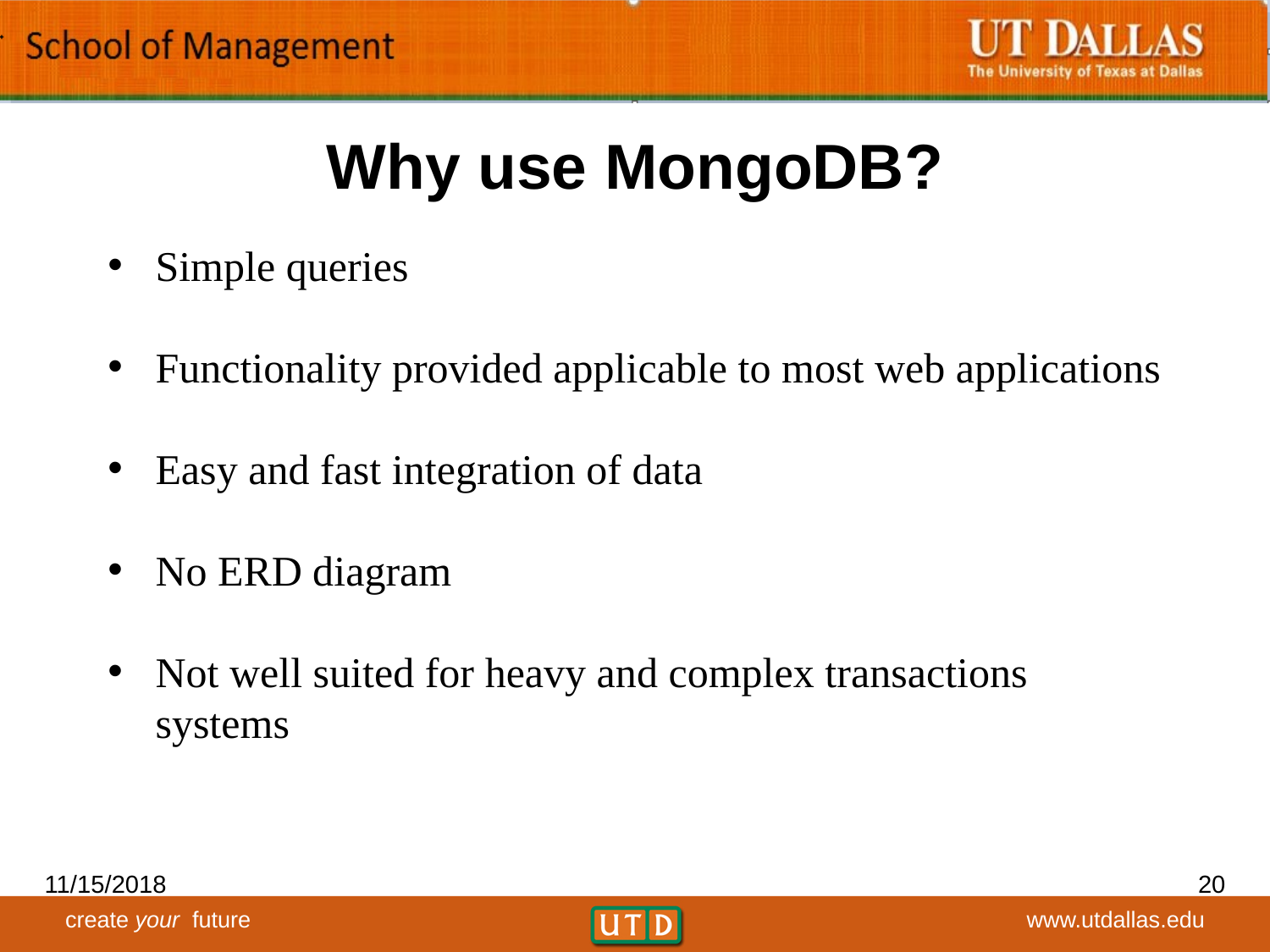

# Why use MongoDB?
Simple queries

Functionality provided applicable to most web applications

Easy and fast integration of data

No ERD diagram

Not well suited for heavy and complex transactions systems
11/15/2018
20